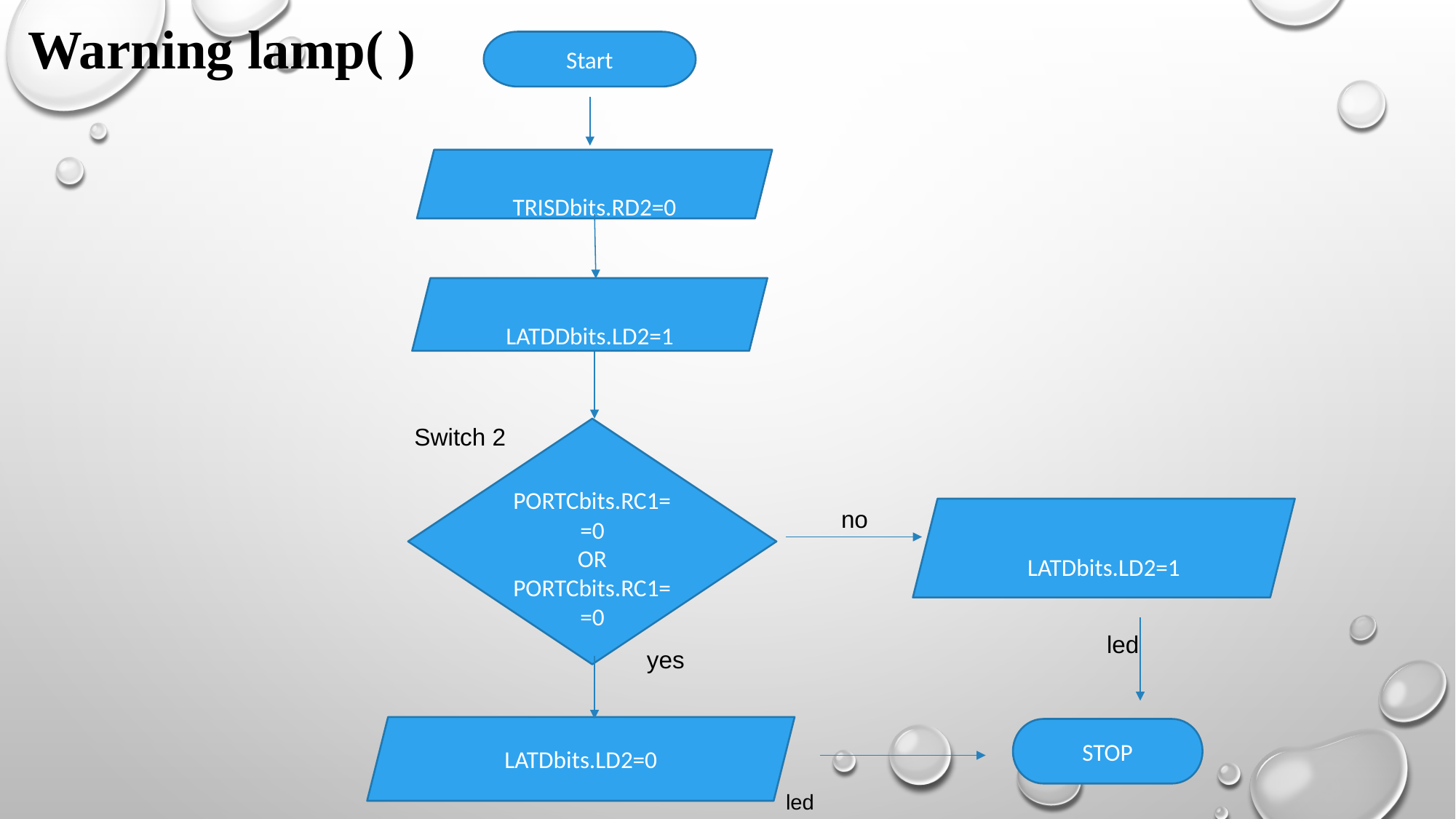

Warning lamp( )
Start

TRISDbits.RD2=0

LATDDbits.LD2=1

Switch 2
PORTCbits.RC1==0
OR
PORTCbits.RC1==0

no
LATDbits.LD2=1
led
yes
LATDbits.LD2=0
STOP
led